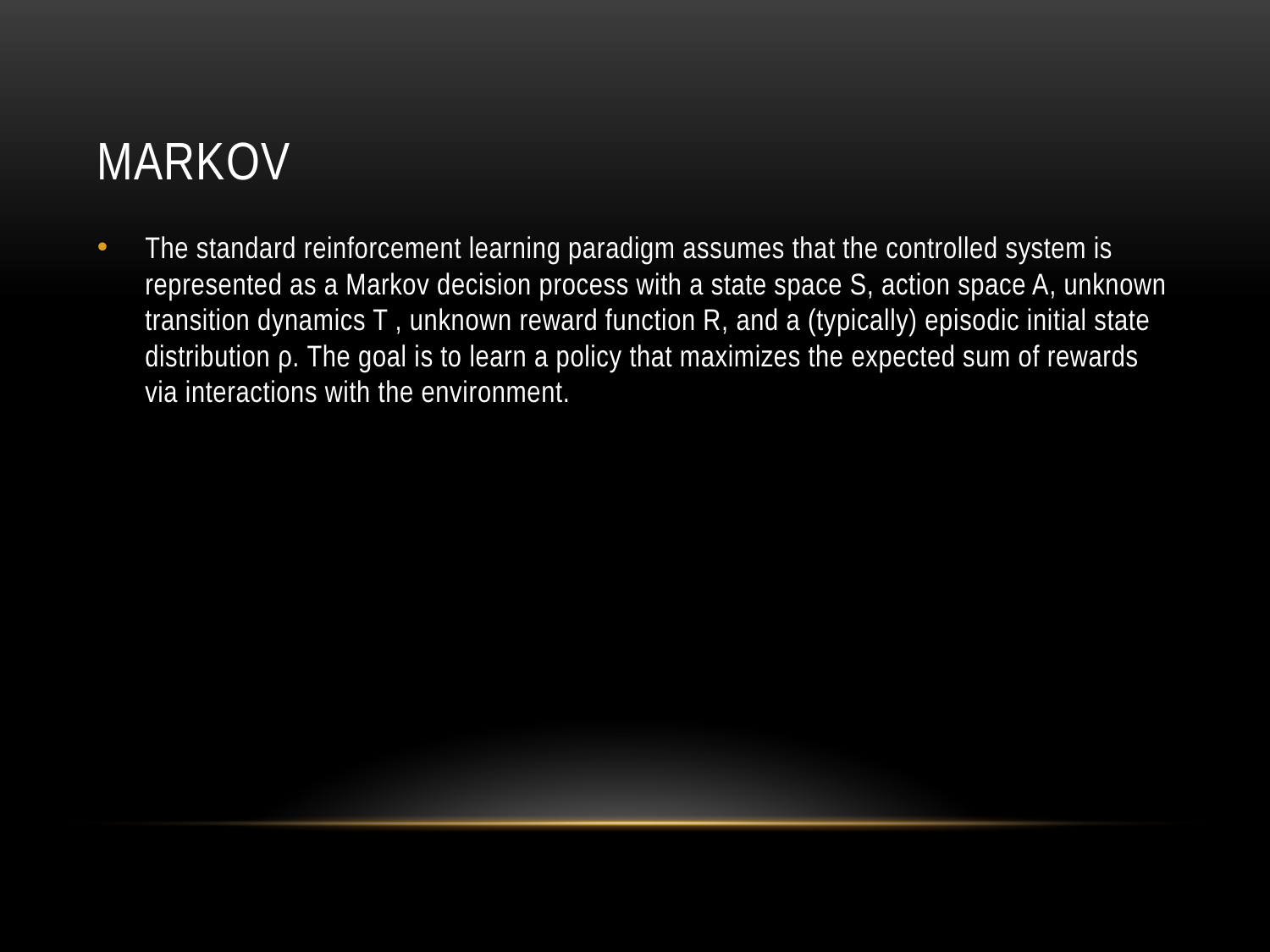

# Markov
The standard reinforcement learning paradigm assumes that the controlled system is represented as a Markov decision process with a state space S, action space A, unknown transition dynamics T , unknown reward function R, and a (typically) episodic initial state distribution ρ. The goal is to learn a policy that maximizes the expected sum of rewards via interactions with the environment.